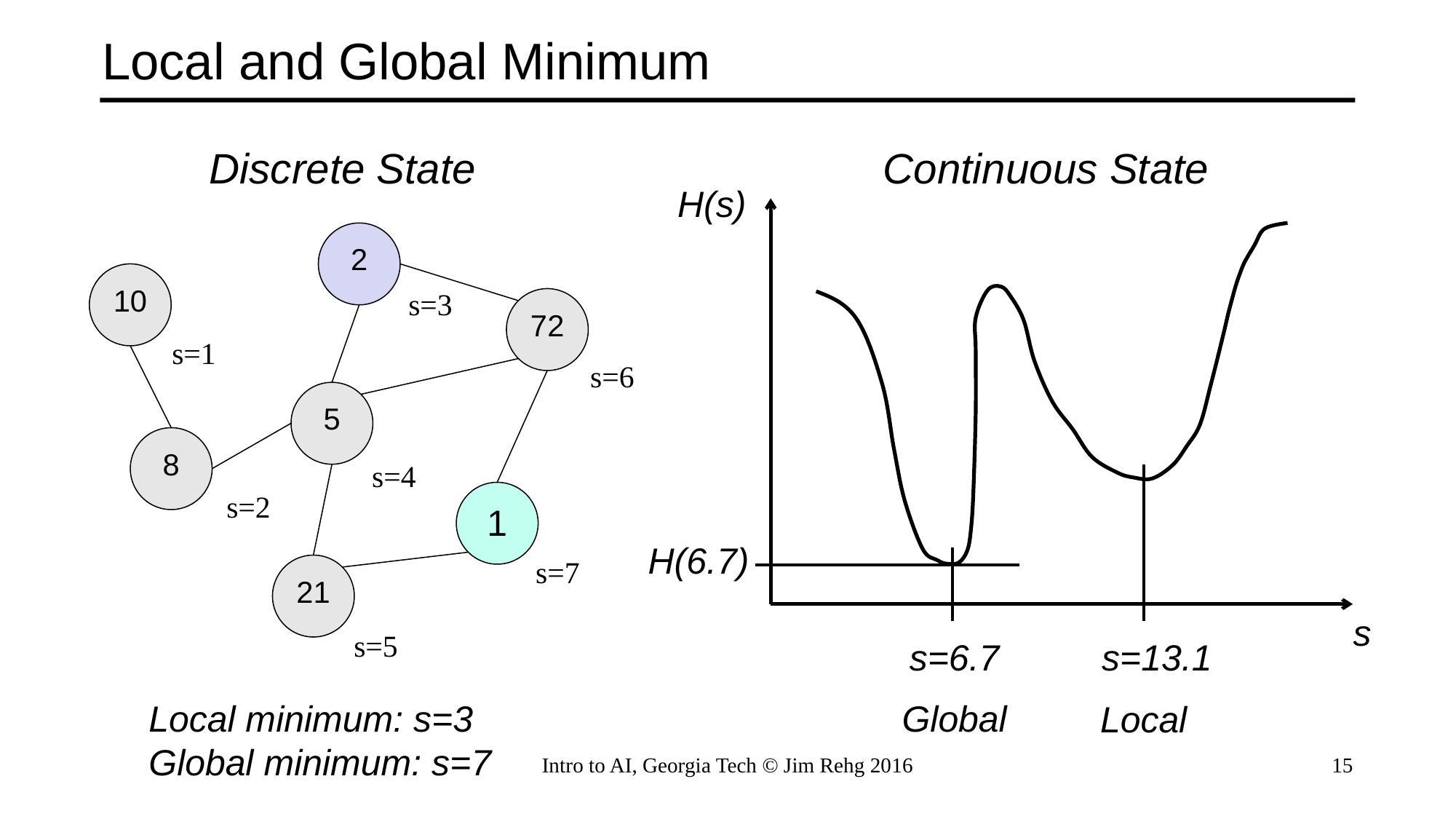

# Local and Global Minimum
Discrete State
Continuous State
H(s)
2

10
s=3
72
s=1
s=6
5
8
s=4
1
s=2
H(6.7)
s=7
21
s
s=5
s=6.7
s=13.1
Global
Local minimum: s=3
Global minimum: s=7
Local
Intro to AI, Georgia Tech © Jim Rehg 2016
15